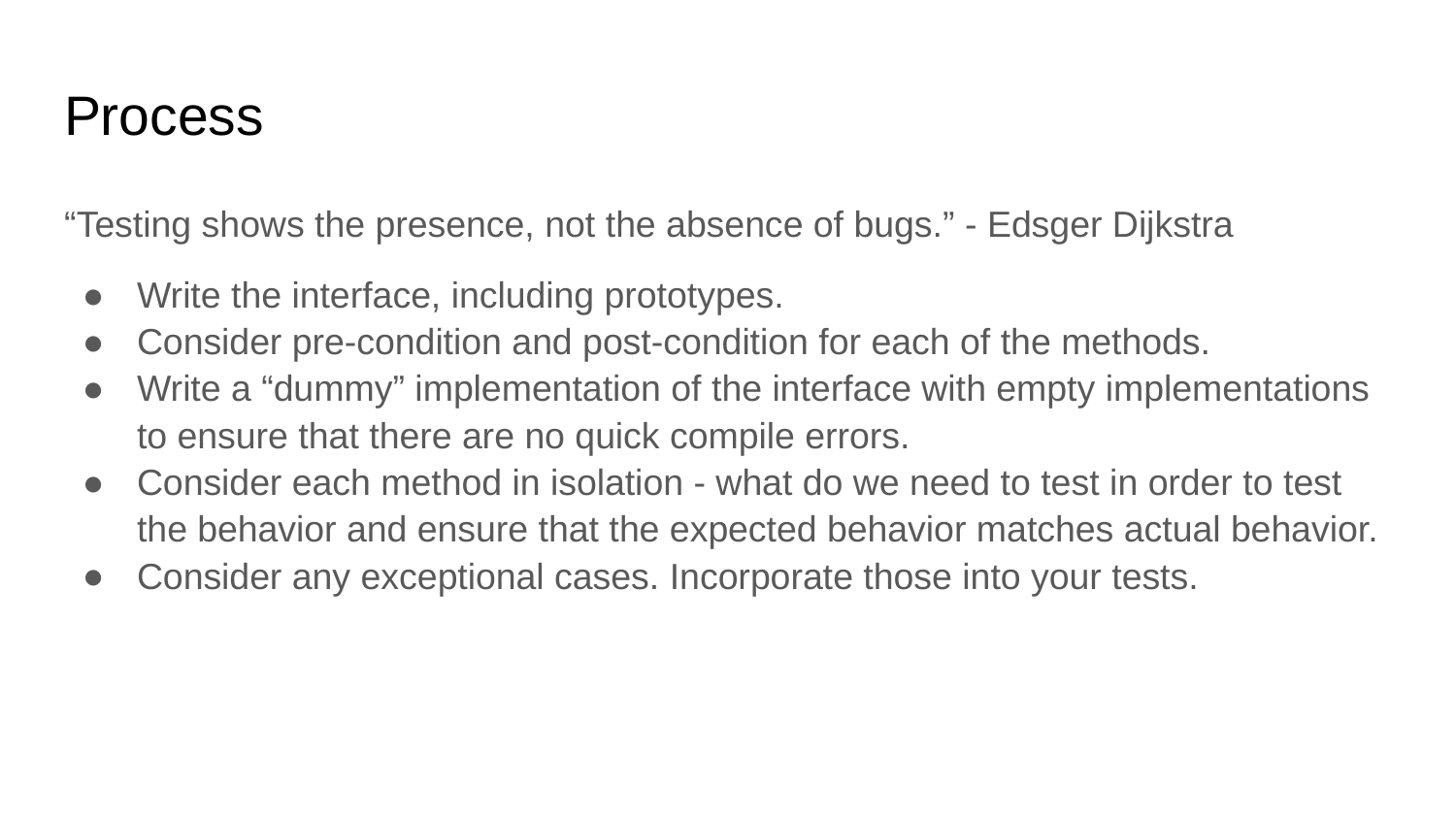

# Process
“Testing shows the presence, not the absence of bugs.” - Edsger Dijkstra
Write the interface, including prototypes.
Consider pre-condition and post-condition for each of the methods.
Write a “dummy” implementation of the interface with empty implementations to ensure that there are no quick compile errors.
Consider each method in isolation - what do we need to test in order to test the behavior and ensure that the expected behavior matches actual behavior.
Consider any exceptional cases. Incorporate those into your tests.